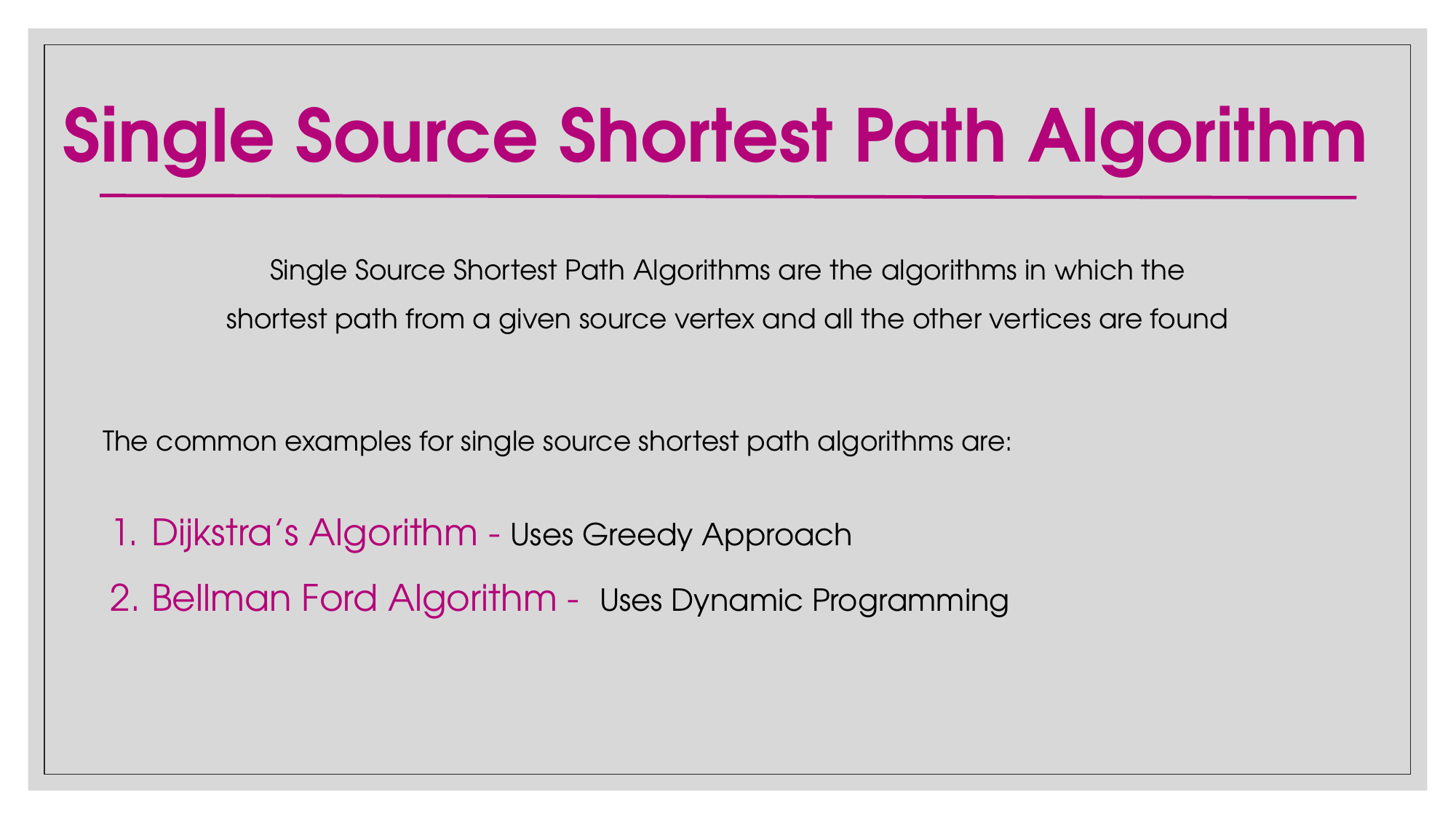

Single Source Shortest Path Algorithm
Single Source Shortest Path Algorithms are the algorithms in which the shortest path from a given source vertex and all the other vertices are found
The common examples for single source shortest path algorithms are:
Dijkstra’s Algorithm - Uses Greedy Approach
Bellman Ford Algorithm -  Uses Dynamic Programming